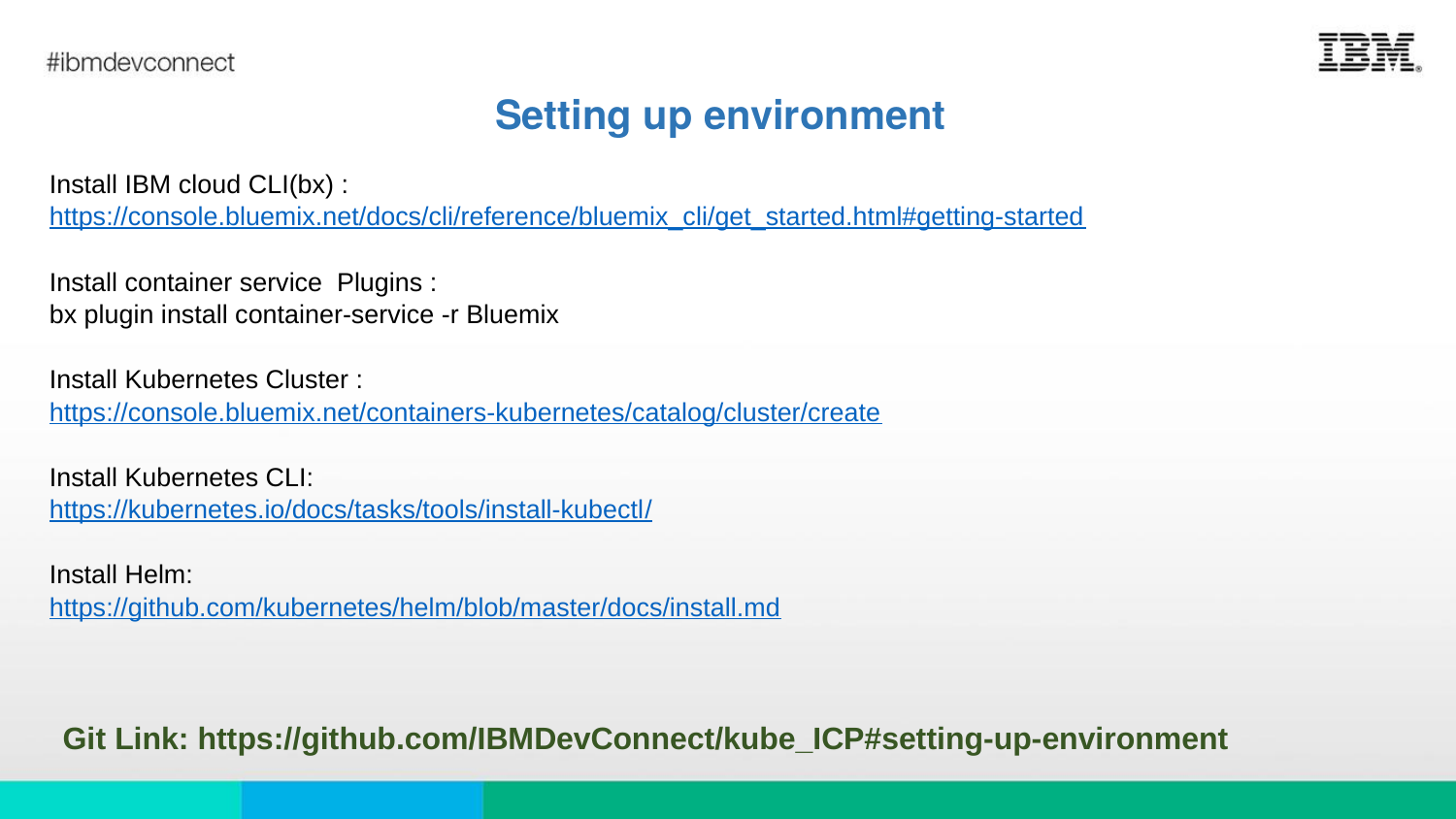

# Setting up environment
Install IBM cloud CLI(bx) :
https://console.bluemix.net/docs/cli/reference/bluemix_cli/get_started.html#getting-started

Install container service  Plugins :
bx plugin install container-service -r Bluemix

Install Kubernetes Cluster :
https://console.bluemix.net/containers-kubernetes/catalog/cluster/create

Install Kubernetes CLI:
https://kubernetes.io/docs/tasks/tools/install-kubectl/

Install Helm:
https://github.com/kubernetes/helm/blob/master/docs/install.md

Git Link: https://github.com/IBMDevConnect/kube_ICP#setting-up-environment